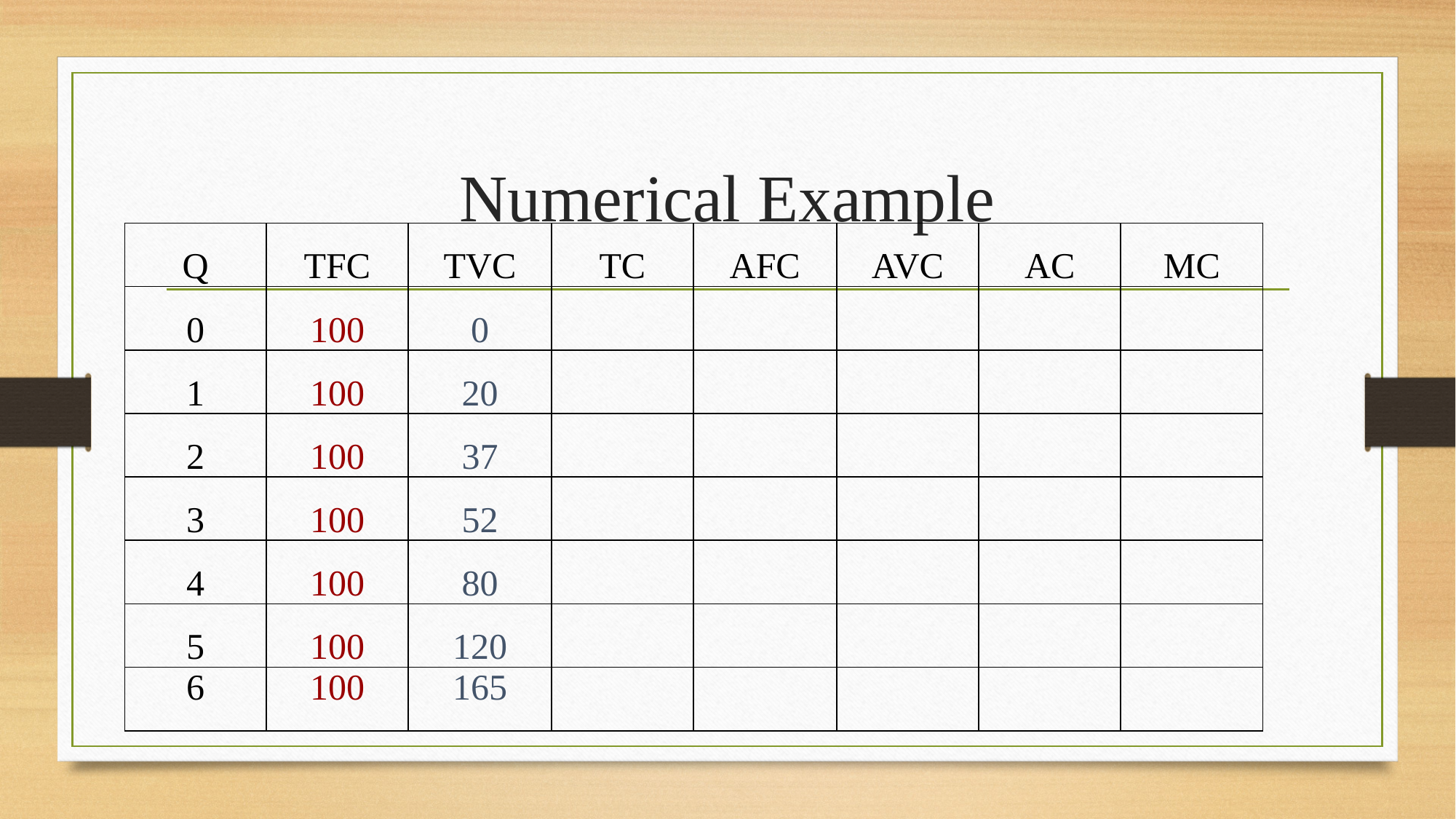

# Numerical Example
| Q | TFC | TVC | TC | AFC | AVC | AC | MC |
| --- | --- | --- | --- | --- | --- | --- | --- |
| 0 | 100 | 0 |  |  |  |  |  |
| 1 | 100 | 20 |  |  |  |  |  |
| 2 | 100 | 37 |  |  |  |  |  |
| 3 | 100 | 52 |  |  |  |  |  |
| 4 | 100 | 80 |  |  |  |  |  |
| 5 | 100 | 120 |  |  |  |  |  |
| 6 | 100 | 165 |  |  |  |  |  |